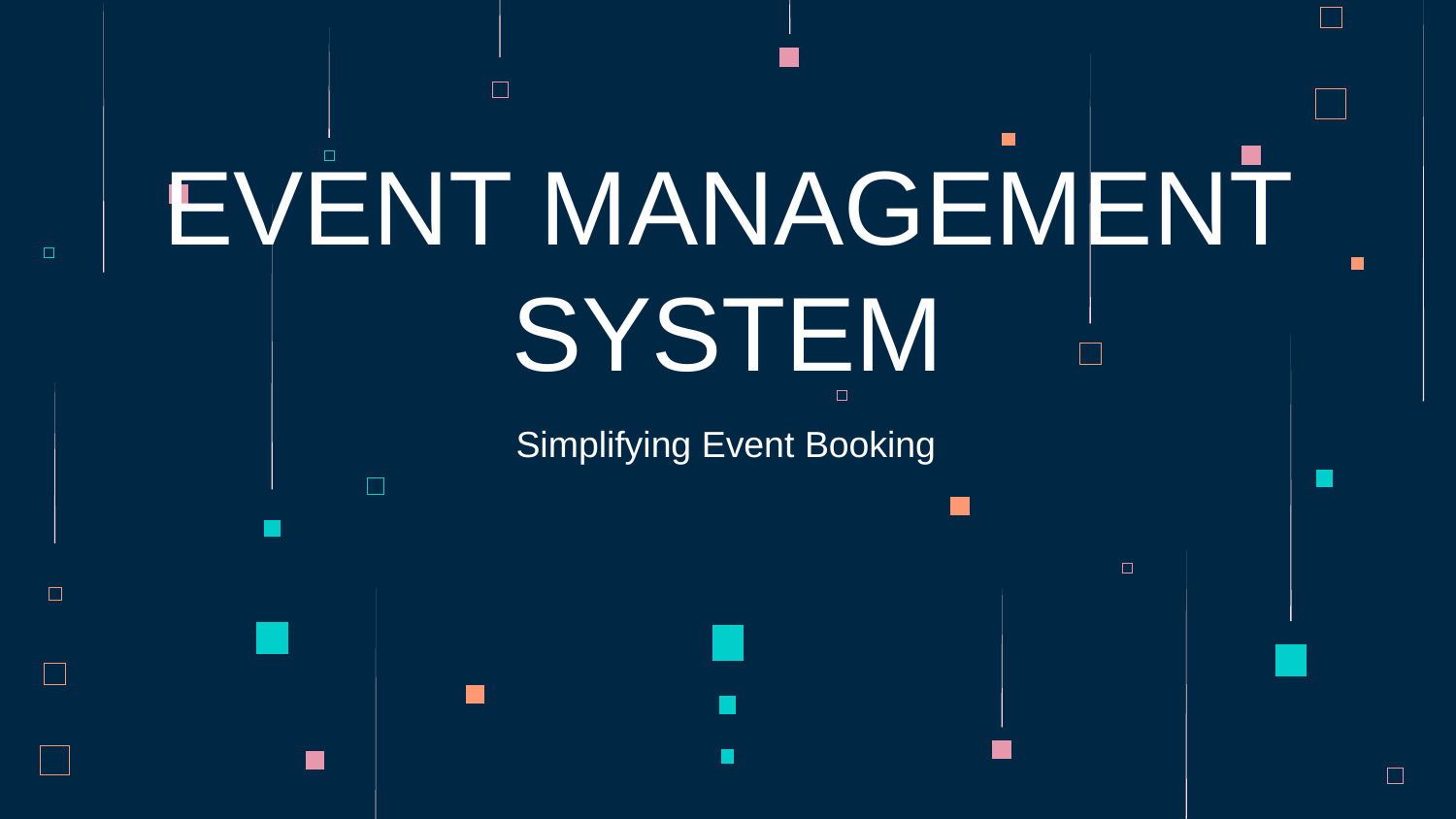

# EVENT MANAGEMENT SYSTEM

Simplifying Event Booking